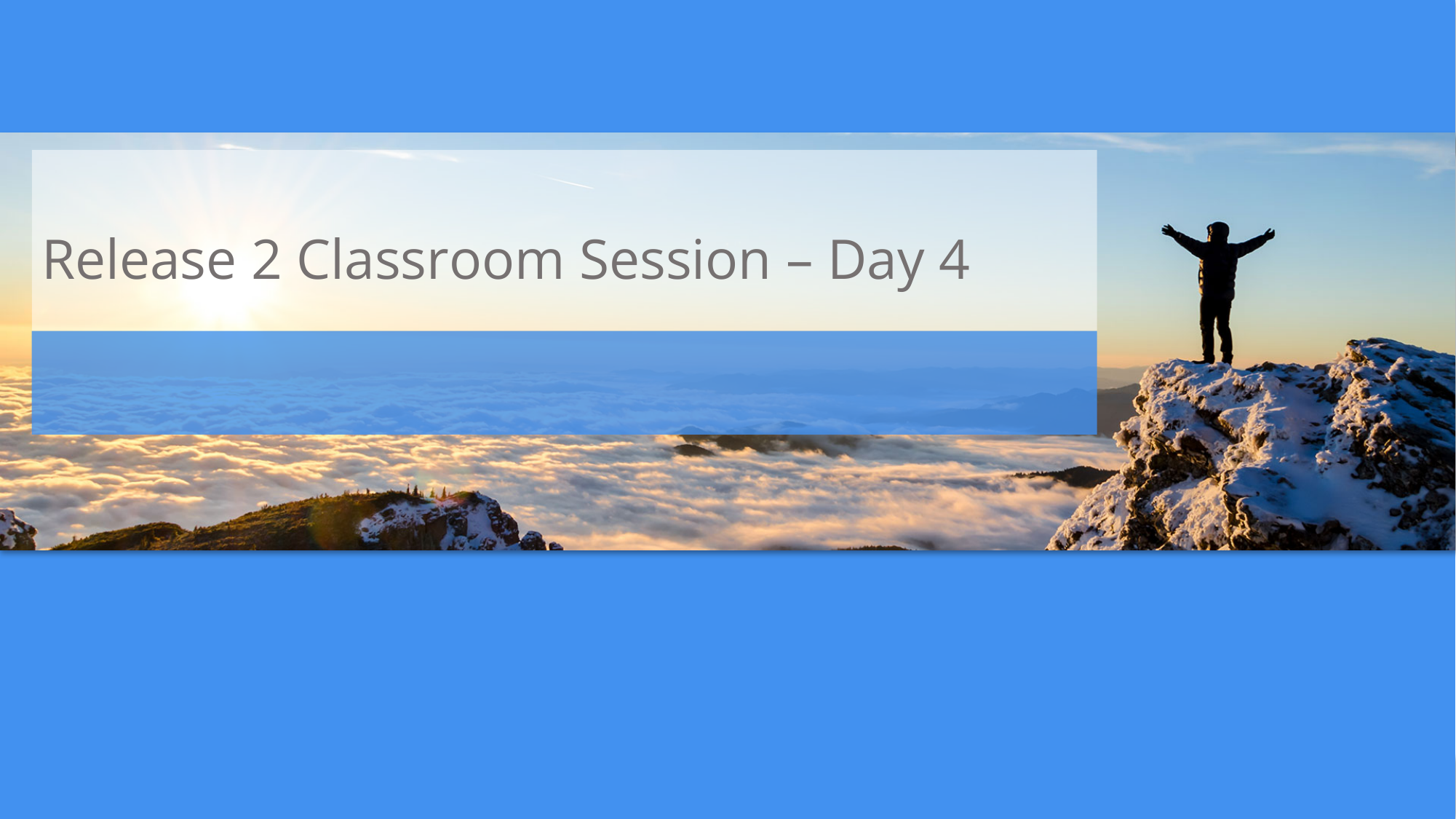

# Release 2 Classroom Session – Day 4